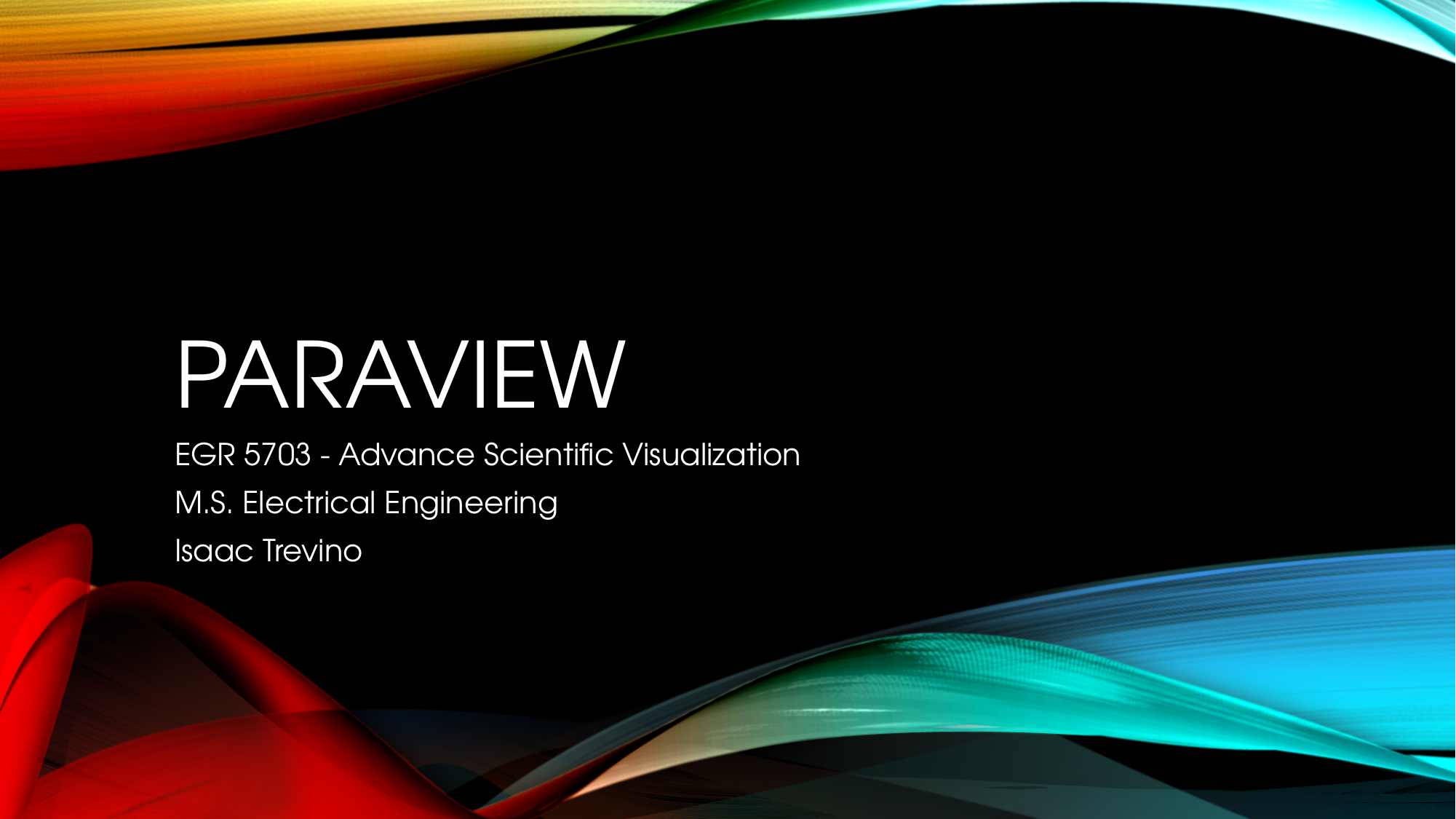

# Paraview
EGR 5703 - Advance Scientific Visualization
M.S. Electrical Engineering
Isaac Trevino